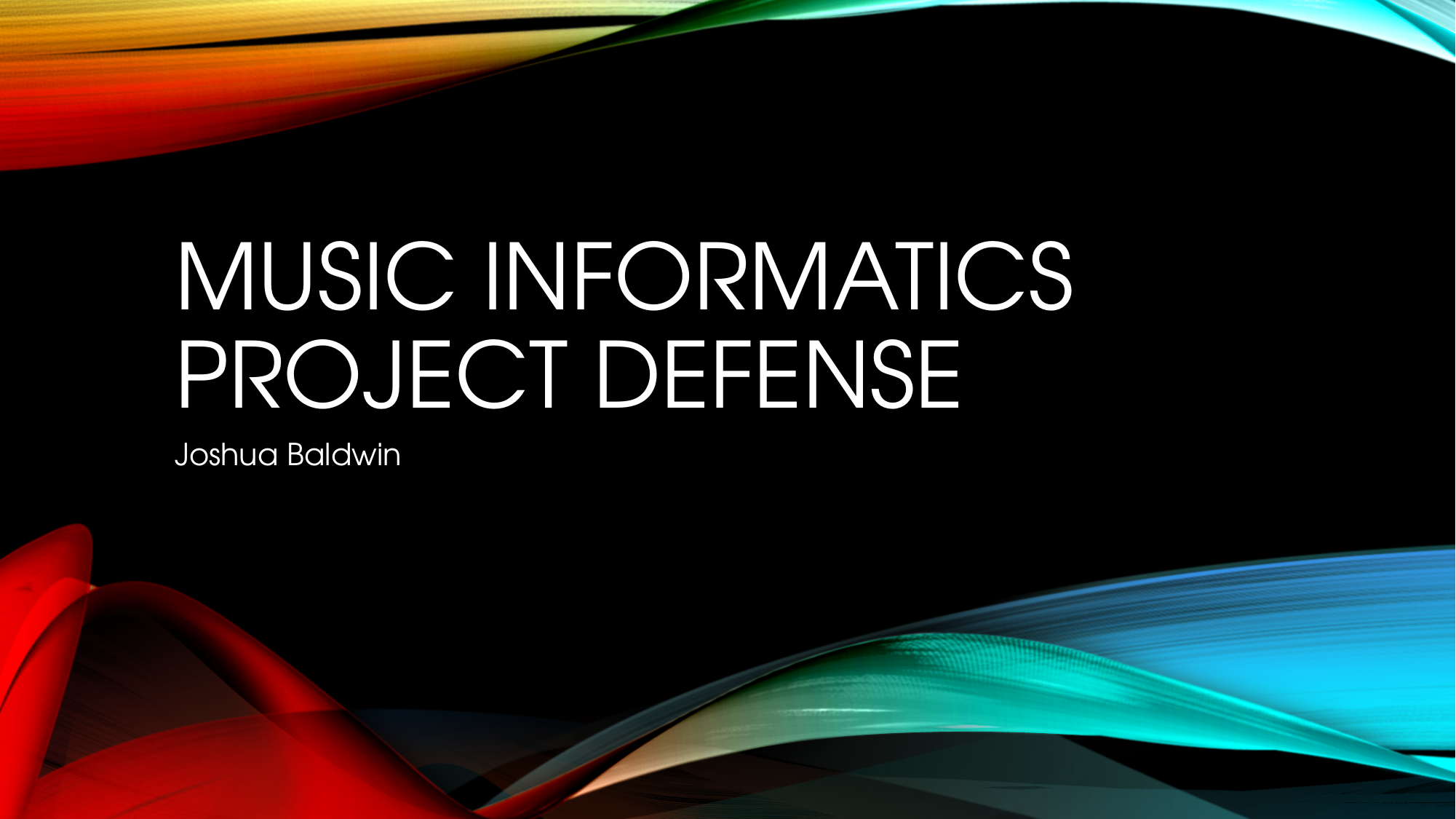

# Music Informatics Project Defense
Joshua Baldwin